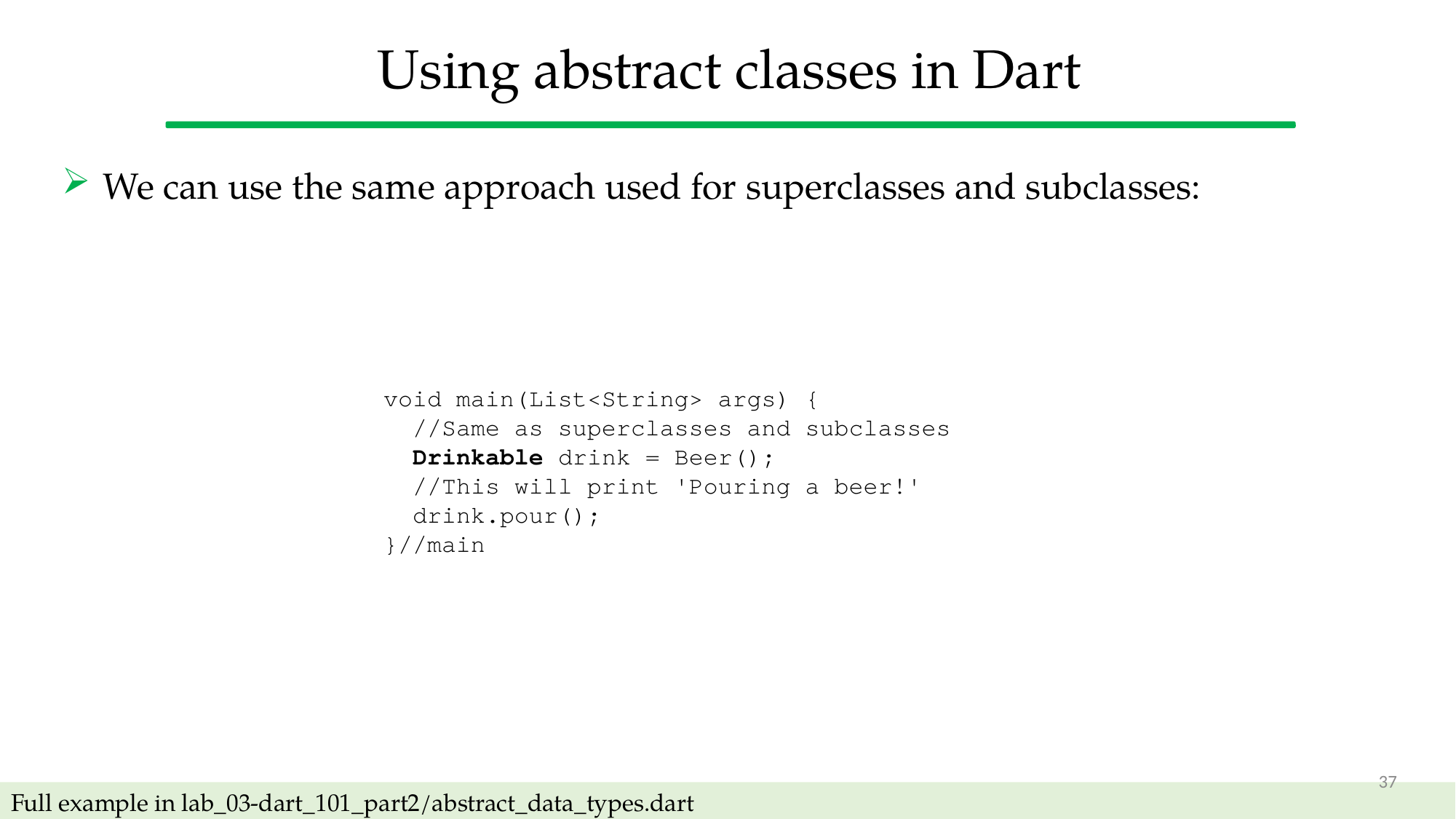

# Using abstract classes in Dart
We can use the same approach used for superclasses and subclasses:

void main(List<String> args) {
  //Same as superclasses and subclasses
  Drinkable drink = Beer();
  //This will print 'Pouring a beer!'
  drink.pour();
}//main
37
Full example in lab_03-dart_101_part2/abstract_data_types.dart